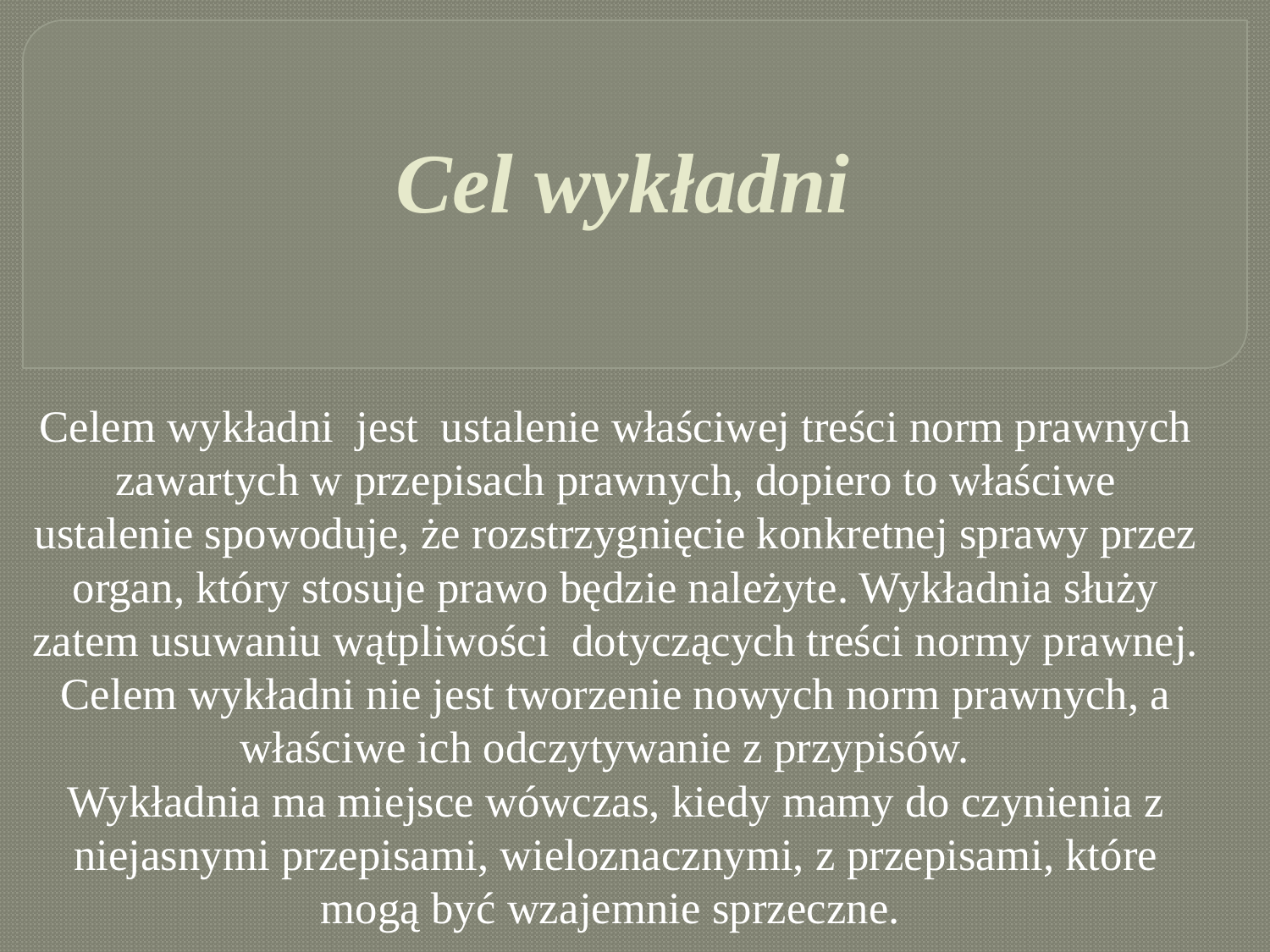

# Cel wykładni
Celem wykładni  jest  ustalenie właściwej treści norm prawnych zawartych w przepisach prawnych, dopiero to właściwe ustalenie spowoduje, że rozstrzygnięcie konkretnej sprawy przez organ, który stosuje prawo będzie należyte. Wykładnia służy zatem usuwaniu wątpliwości  dotyczących treści normy prawnej.
Celem wykładni nie jest tworzenie nowych norm prawnych, a właściwe ich odczytywanie z przypisów.
Wykładnia ma miejsce wówczas, kiedy mamy do czynienia z niejasnymi przepisami, wieloznacznymi, z przepisami, które mogą być wzajemnie sprzeczne.